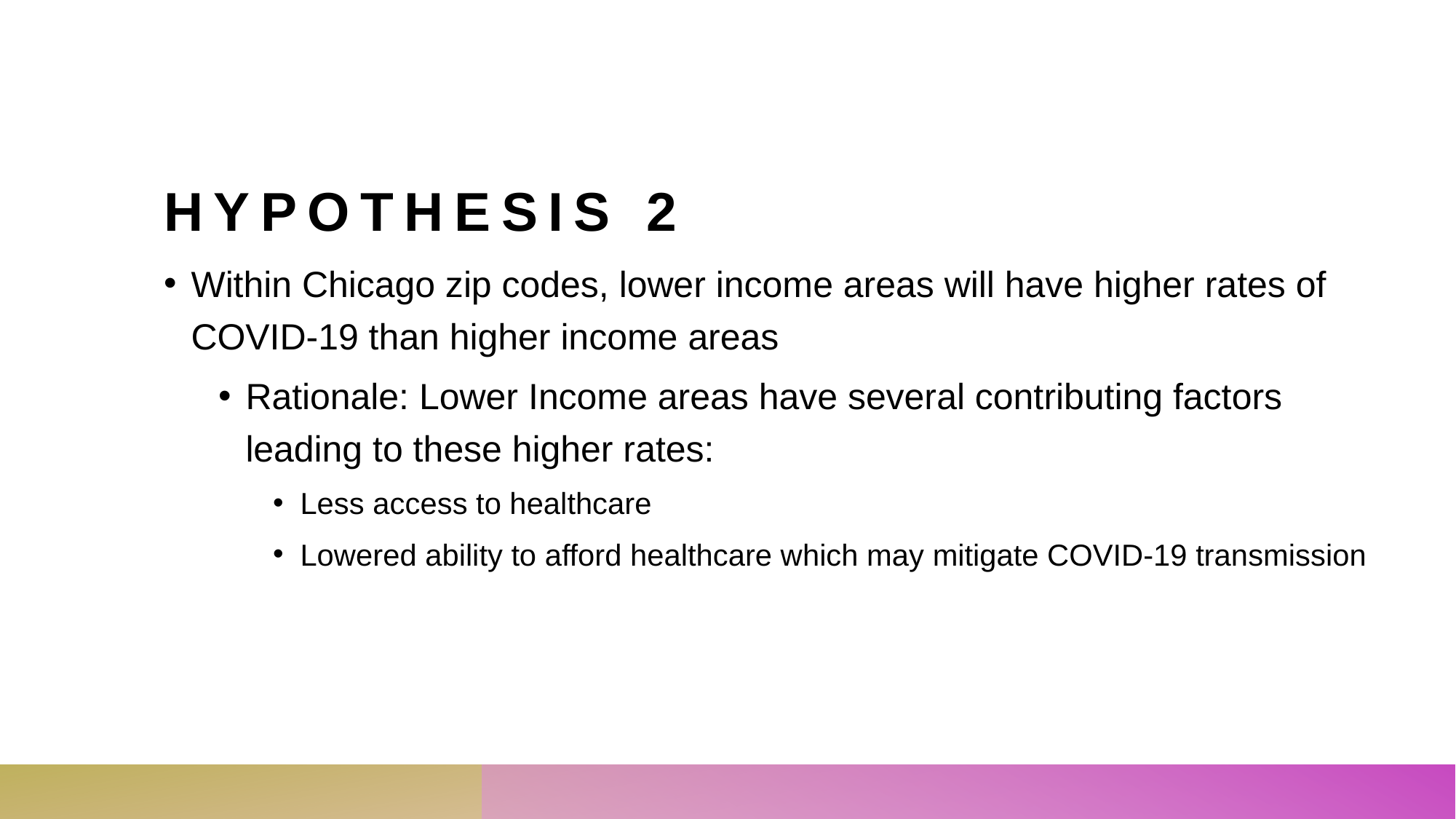

# Hypothesis 2
Within Chicago zip codes, lower income areas will have higher rates of COVID-19 than higher income areas
Rationale: Lower Income areas have several contributing factors leading to these higher rates:
Less access to healthcare
Lowered ability to afford healthcare which may mitigate COVID-19 transmission